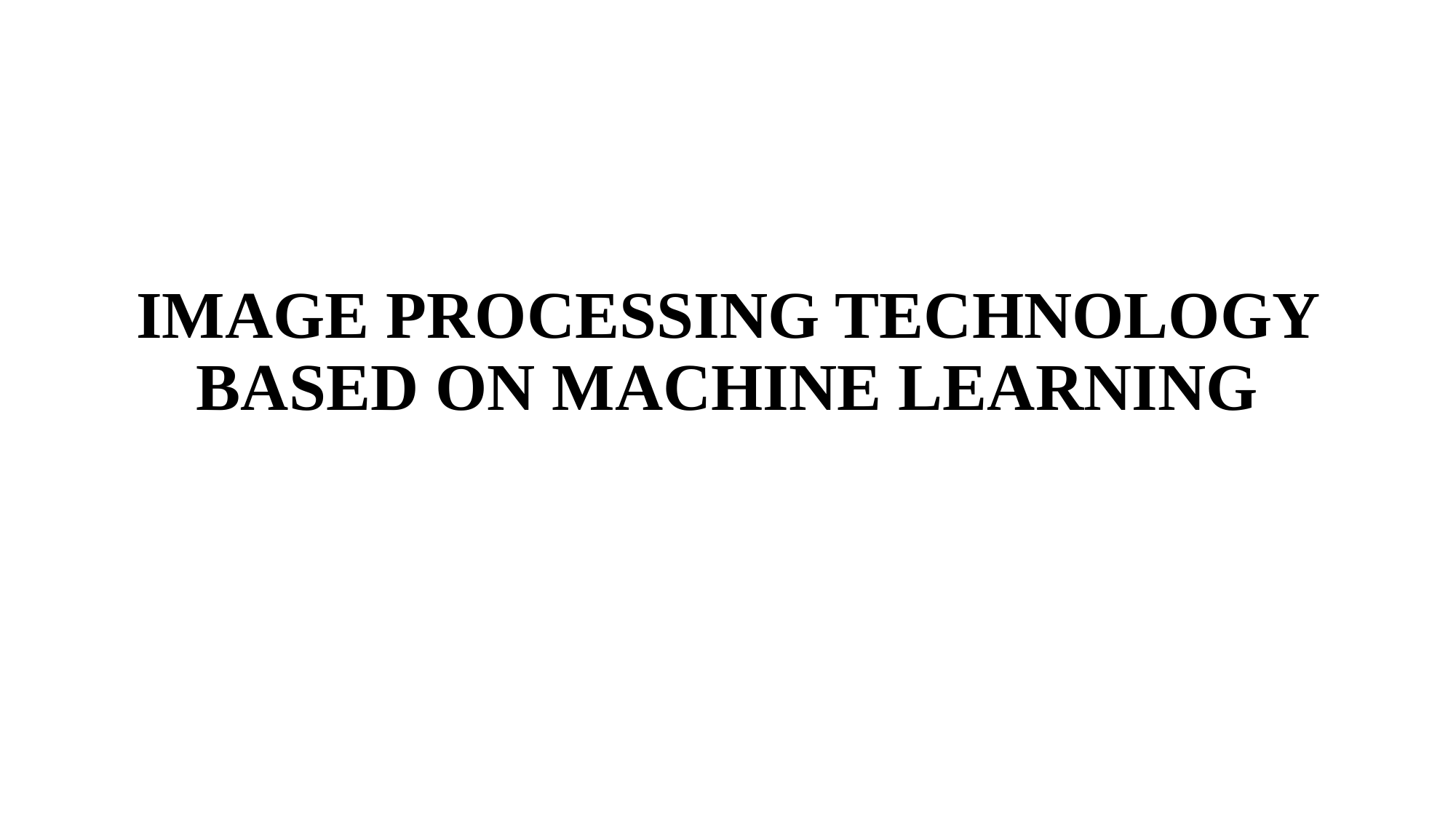

# IMAGE PROCESSING TECHNOLOGY BASED ON MACHINE LEARNING